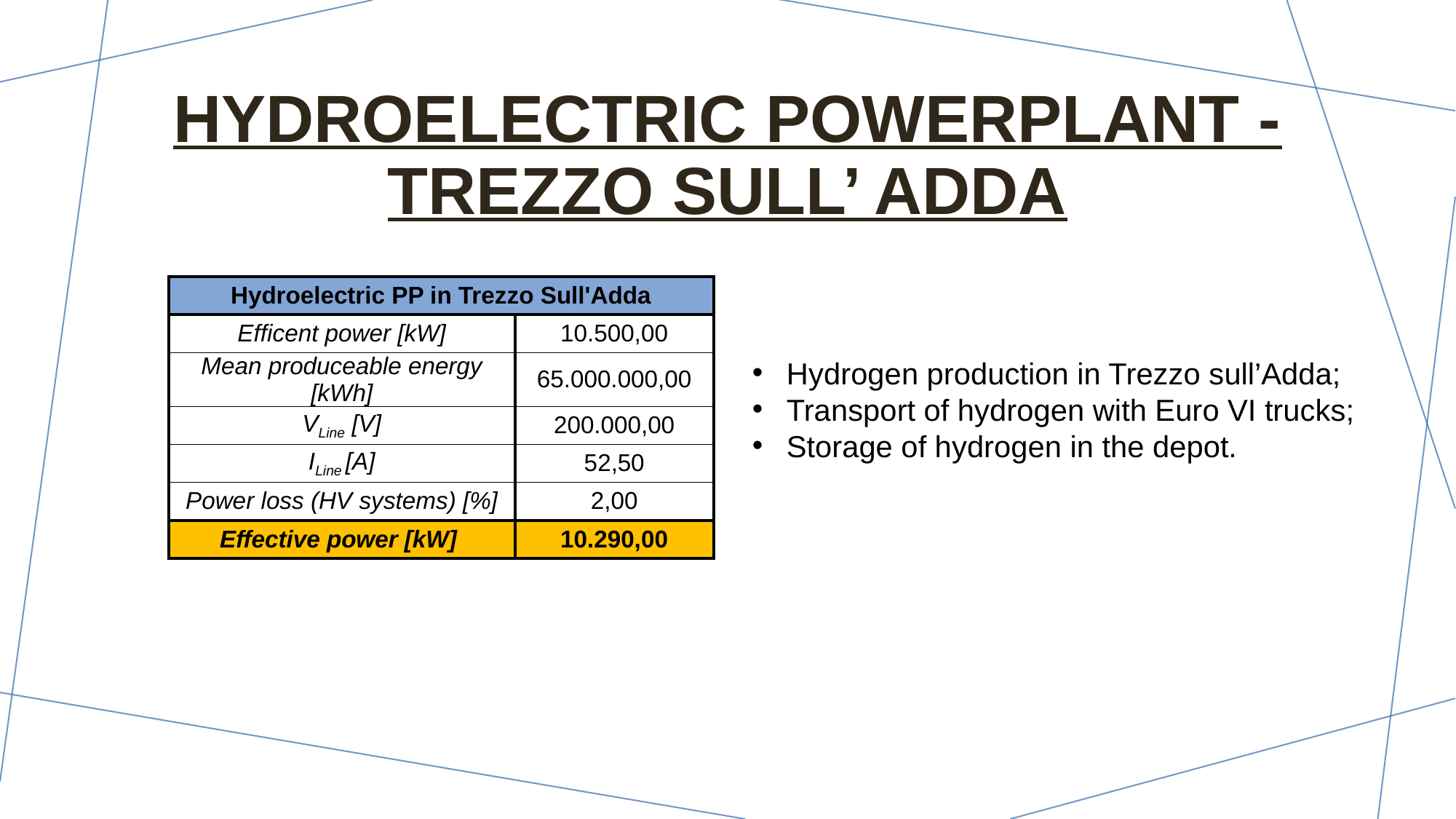

hydroelectric powerplant - Trezzo sull’ adda
| Hydroelectric PP in Trezzo Sull'Adda |  |
| --- | --- |
| Efficent power [kW] | 10.500,00 |
| Mean produceable energy [kWh] | 65.000.000,00 |
| VLine [V] | 200.000,00 |
| ILine [A] | 52,50 |
| Power loss (HV systems) [%] | 2,00 |
| Effective power [kW] | 10.290,00 |
Hydrogen production in Trezzo sull’Adda;
Transport of hydrogen with Euro VI trucks;
Storage of hydrogen in the depot.